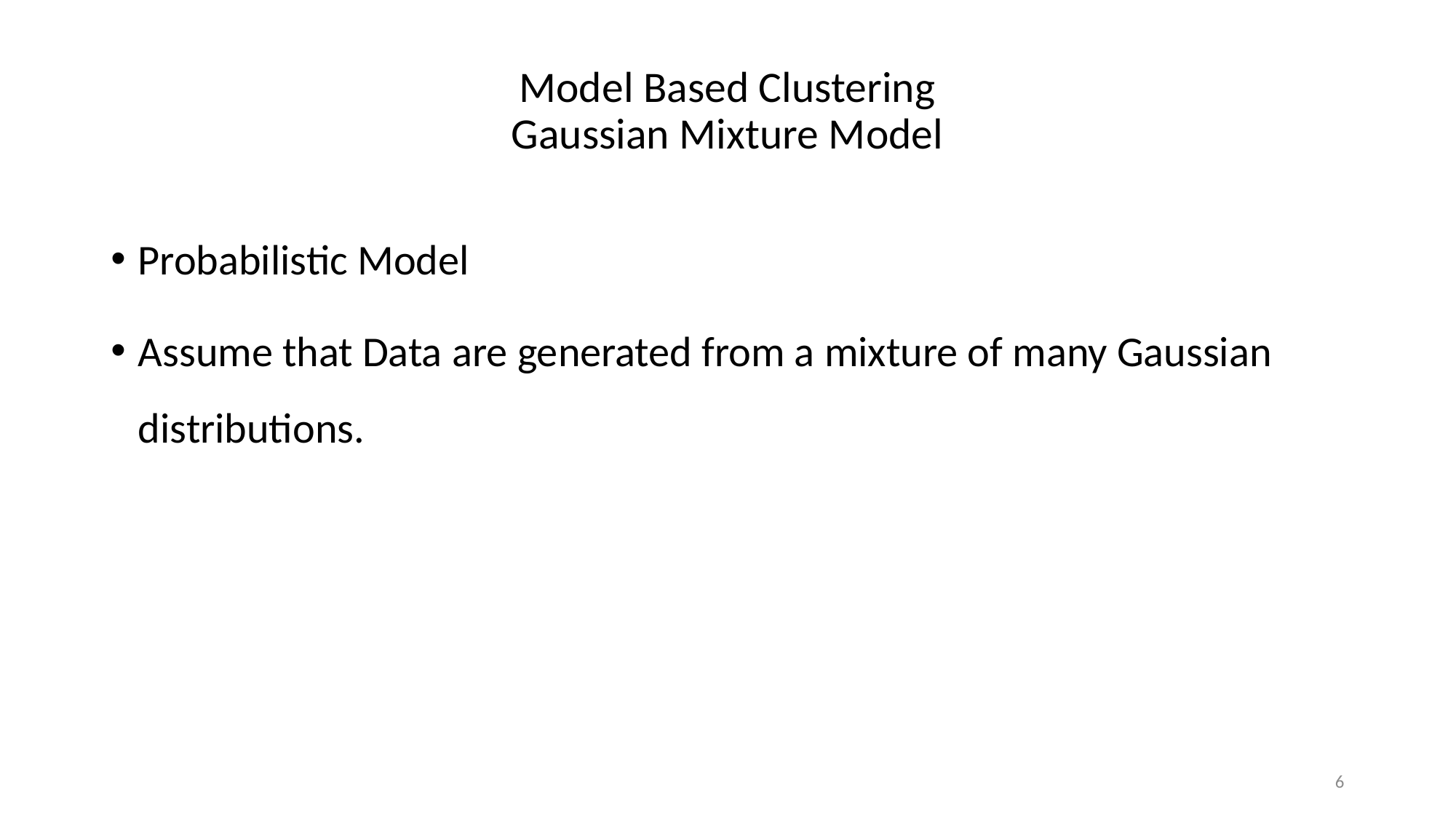

# Model Based Clustering Gaussian Mixture Model
Probabilistic Model
Assume that Data are generated from a mixture of many Gaussian distributions.

6